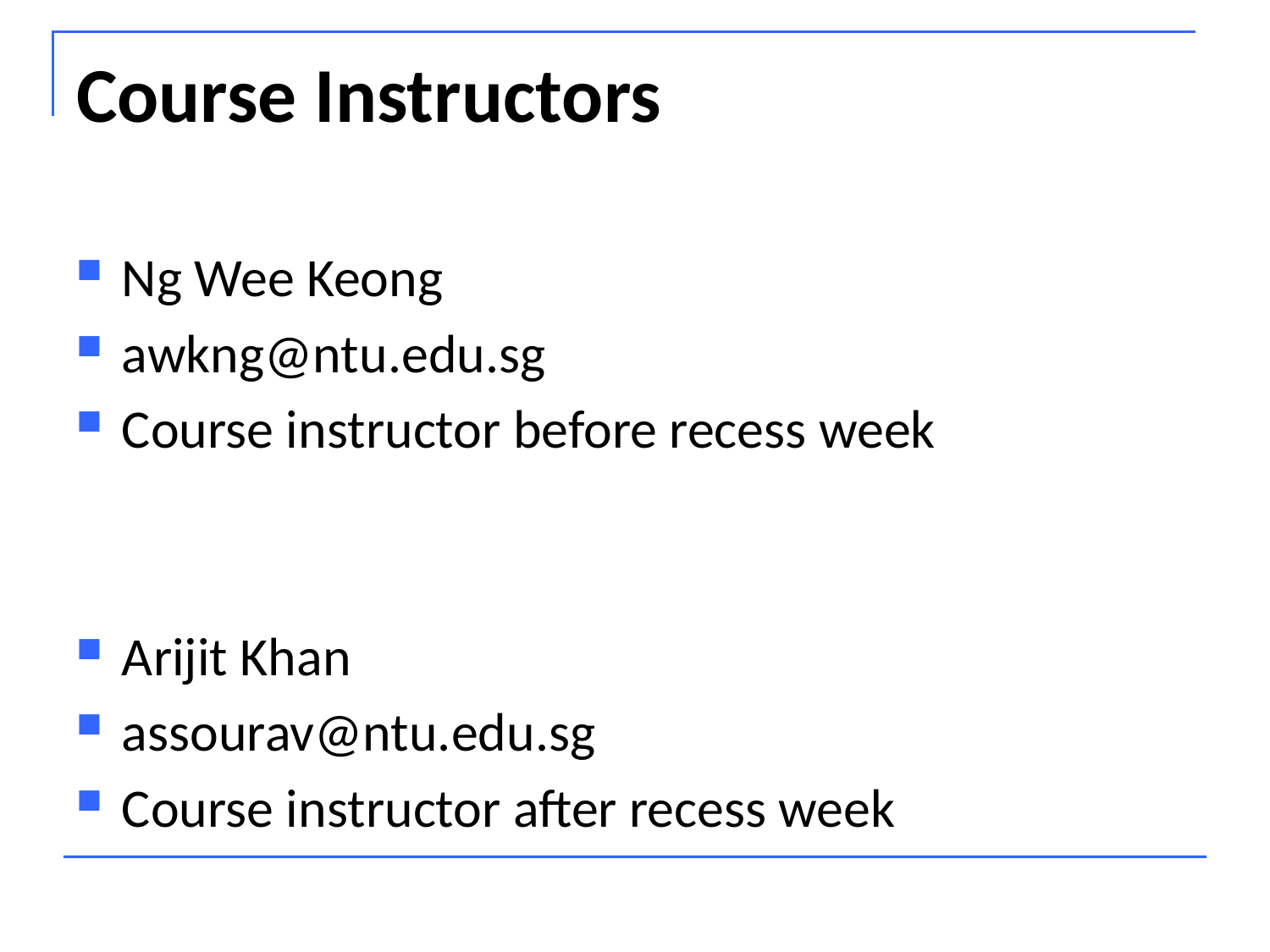

# Course Instructors
Ng Wee Keong
awkng@ntu.edu.sg
Course instructor before recess week

Arijit Khan
assourav@ntu.edu.sg
Course instructor after recess week